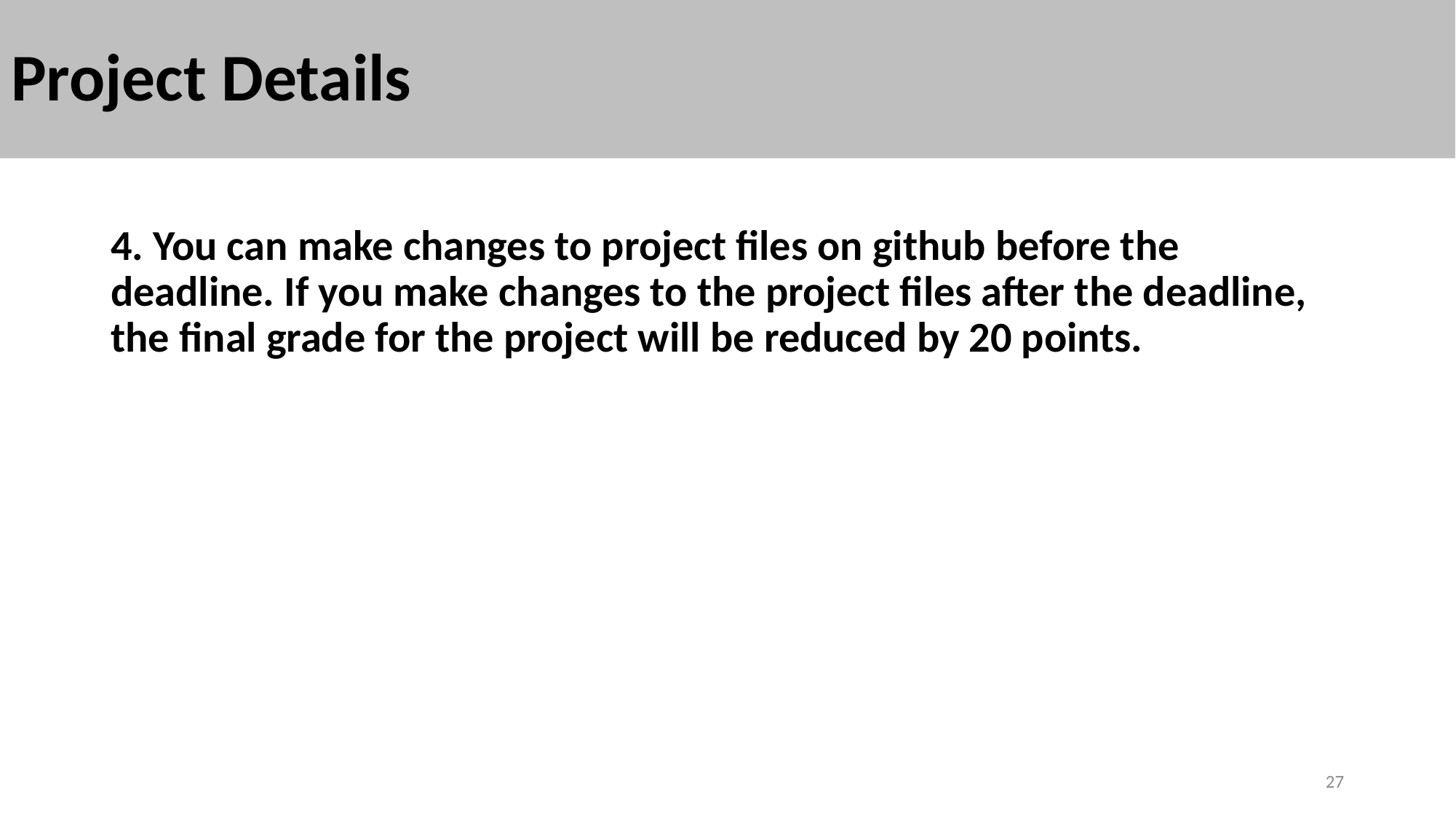

# Project Details
4. You can make changes to project files on github before the deadline. If you make changes to the project files after the deadline, the final grade for the project will be reduced by 20 points.
27